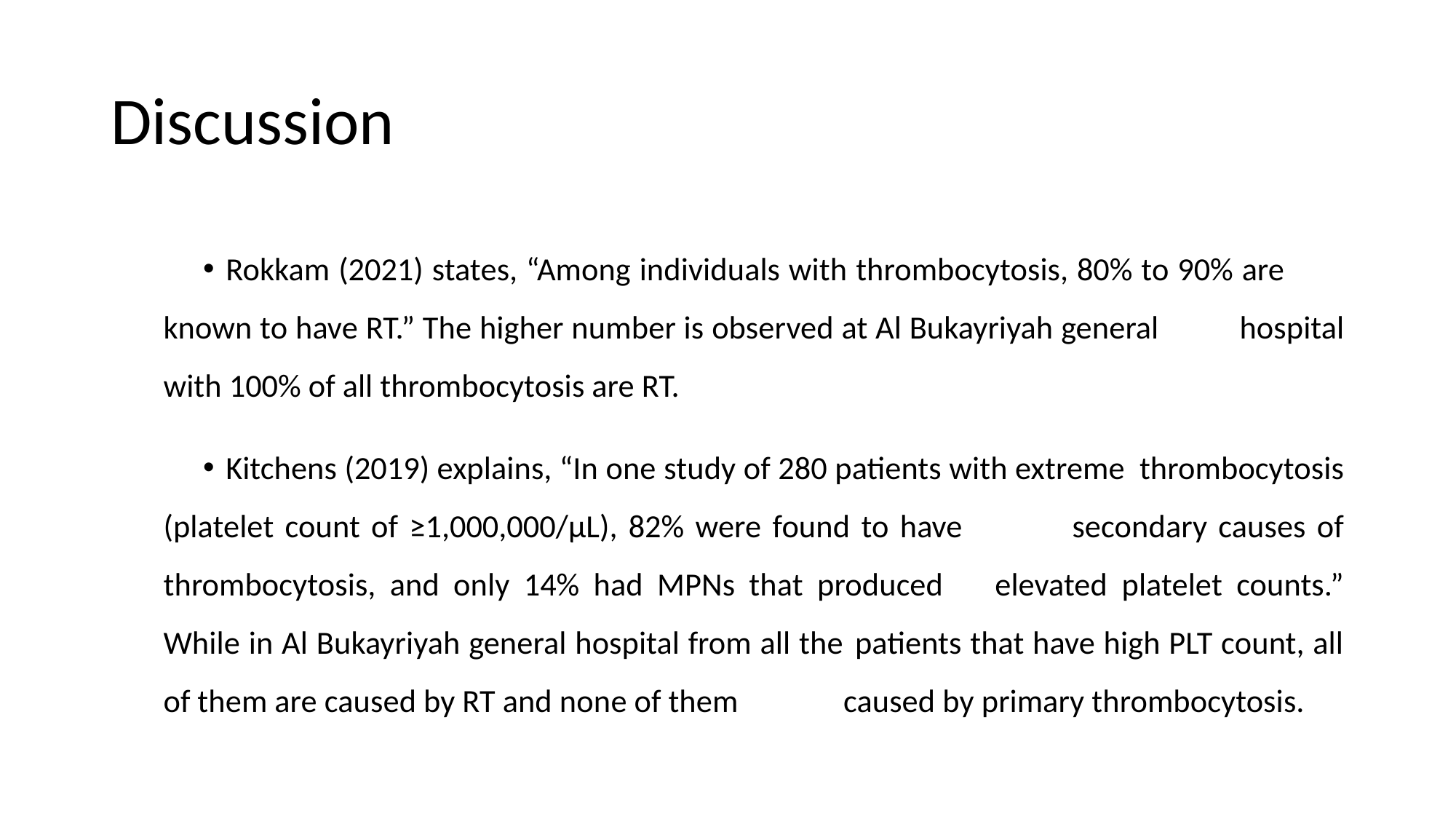

# Discussion
Rokkam (2021) states, “Among individuals with thrombocytosis, 80% to 90% are 	known to have RT.” The higher number is observed at Al Bukayriyah general 	hospital with 100% of all thrombocytosis are RT.
Kitchens (2019) explains, “In one study of 280 patients with extreme 	thrombocytosis (platelet count of ≥1,000,000/μL), 82% were found to have 	secondary causes of thrombocytosis, and only 14% had MPNs that produced 	elevated platelet counts.” While in Al Bukayriyah general hospital from all the 	patients that have high PLT count, all of them are caused by RT and none of them 	caused by primary thrombocytosis.